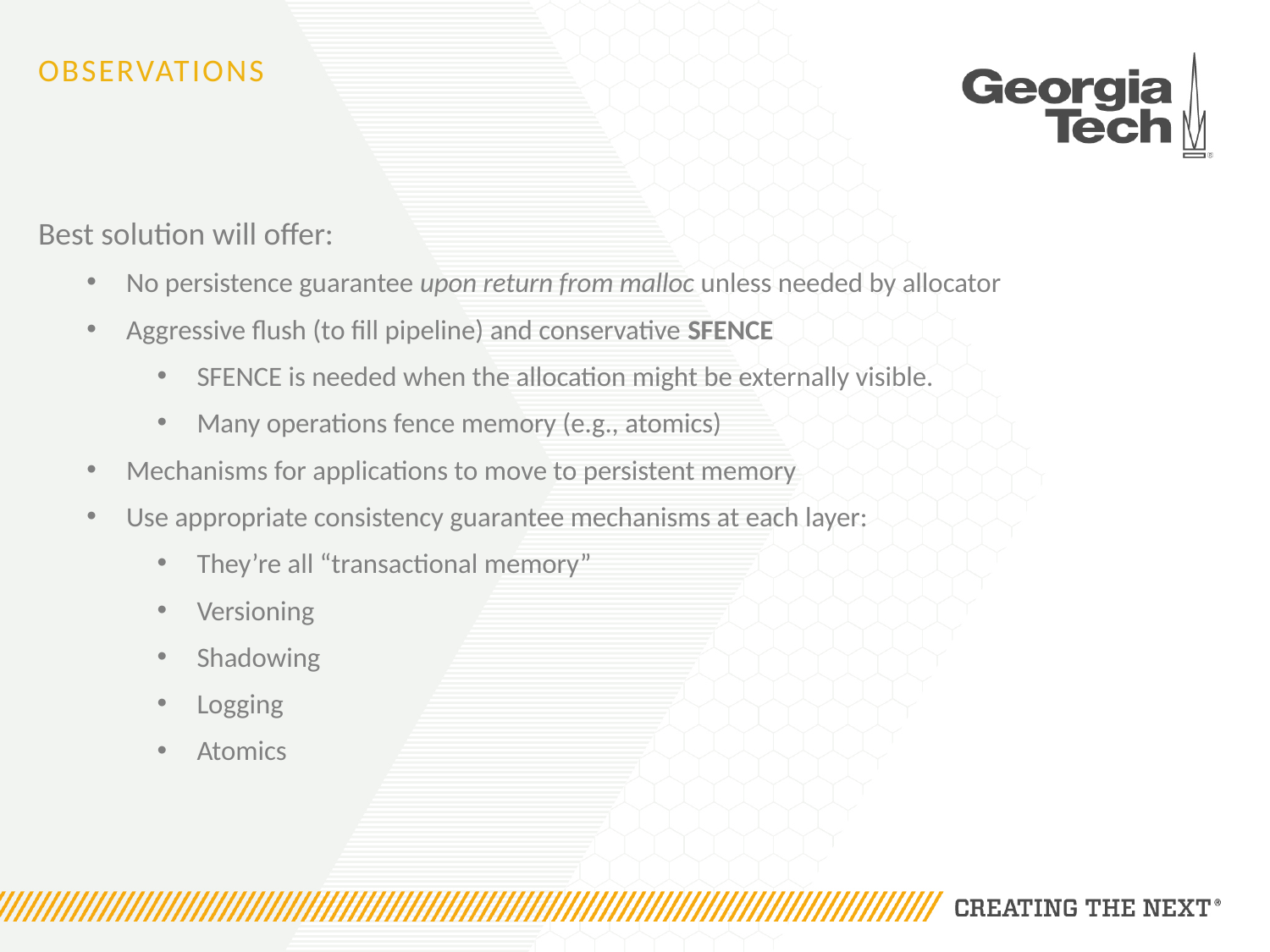

# Observations
Best solution will offer:
No persistence guarantee upon return from malloc unless needed by allocator
Aggressive flush (to fill pipeline) and conservative SFENCE
SFENCE is needed when the allocation might be externally visible.
Many operations fence memory (e.g., atomics)
Mechanisms for applications to move to persistent memory
Use appropriate consistency guarantee mechanisms at each layer:
They’re all “transactional memory”
Versioning
Shadowing
Logging
Atomics